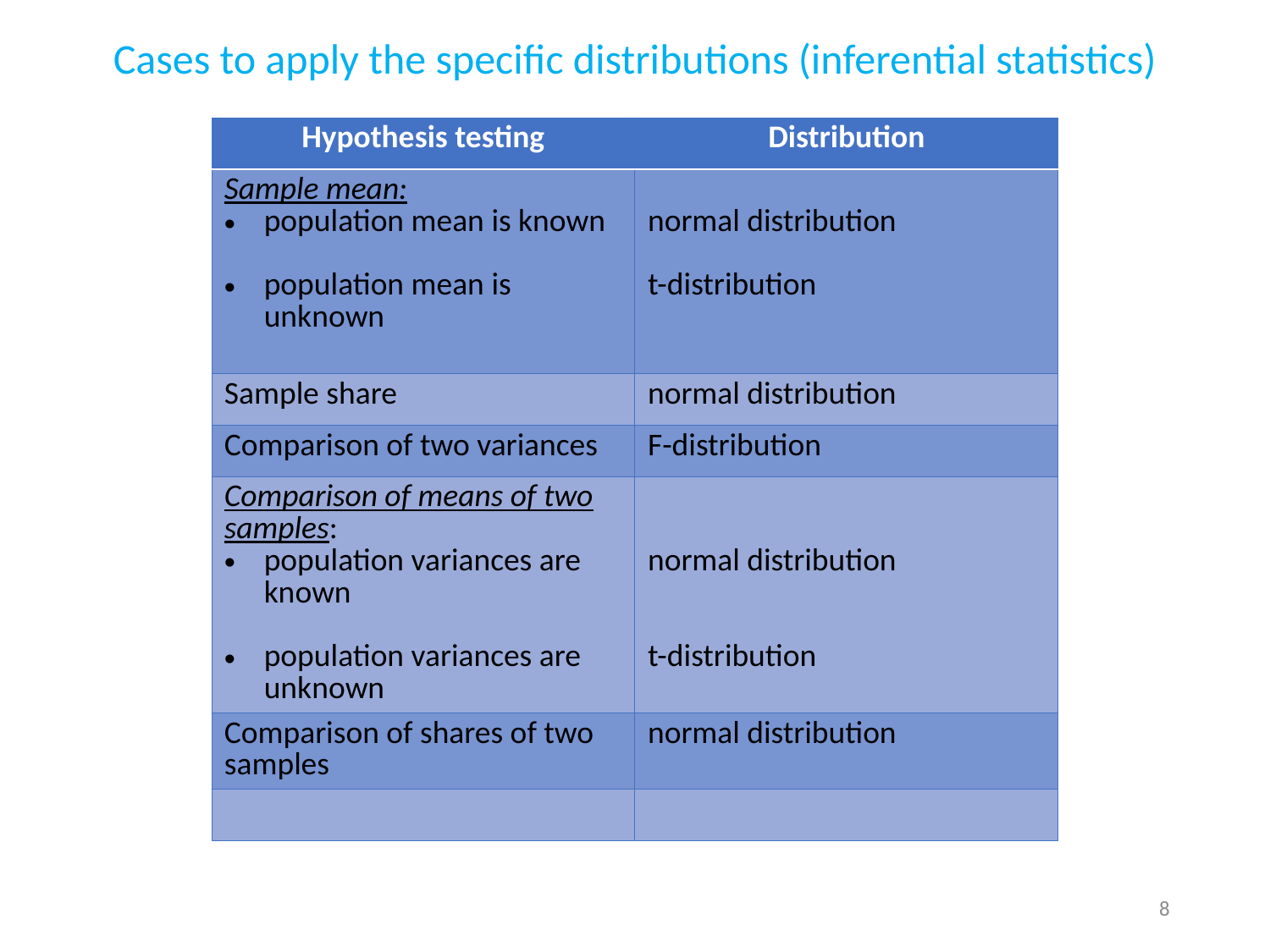

# Cases to apply the specific distributions (inferential statistics)
| Hypothesis testing | Distribution |
| --- | --- |
| Sample mean: population mean is known population mean is unknown | normal distribution t-distribution |
| Sample share | normal distribution |
| Comparison of two variances | F-distribution |
| Comparison of means of two samples: population variances are known population variances are unknown | normal distribution t-distribution |
| Comparison of shares of two samples | normal distribution |
|  |  |
8